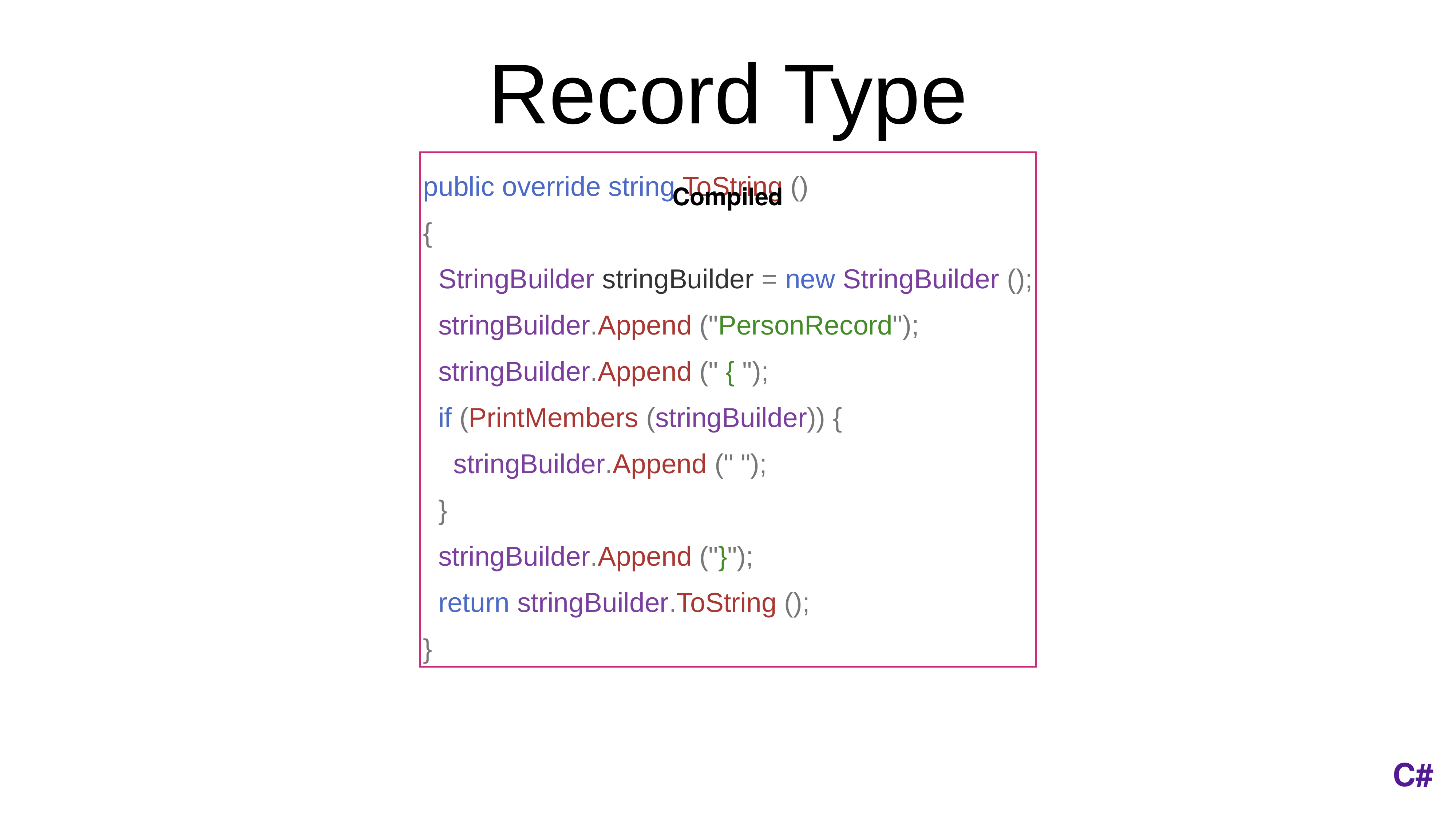

# Record Type
Compiled
public override string ToString ()
{
  StringBuilder stringBuilder = new StringBuilder ();
  stringBuilder.Append ("PersonRecord");
  stringBuilder.Append (" { ");
  if (PrintMembers (stringBuilder)) {
    stringBuilder.Append (" ");
  }
  stringBuilder.Append ("}");
  return stringBuilder.ToString ();
}
C#